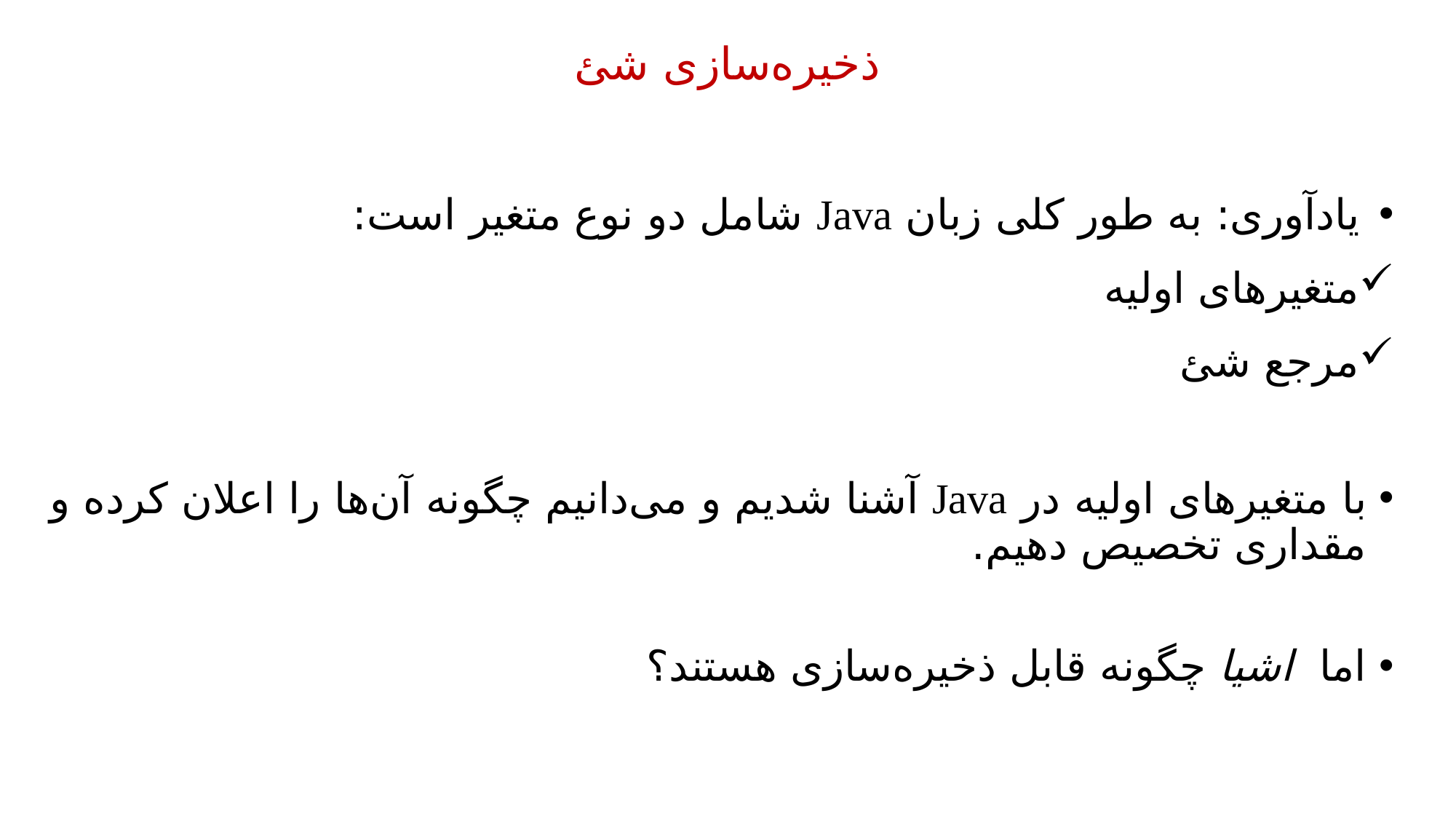

ذخیره‌سازی شئ

یادآوری: به طور کلی زبان Java شامل دو نوع متغیر است:
متغیرهای اولیه
مرجع شئ

با متغیرهای اولیه در Java آشنا شدیم و می‌دانیم چگونه آن‌ها را اعلان کرده و مقداری تخصیص دهیم.

اما  اشیا چگونه قابل ذخیره‌سازی هستند؟